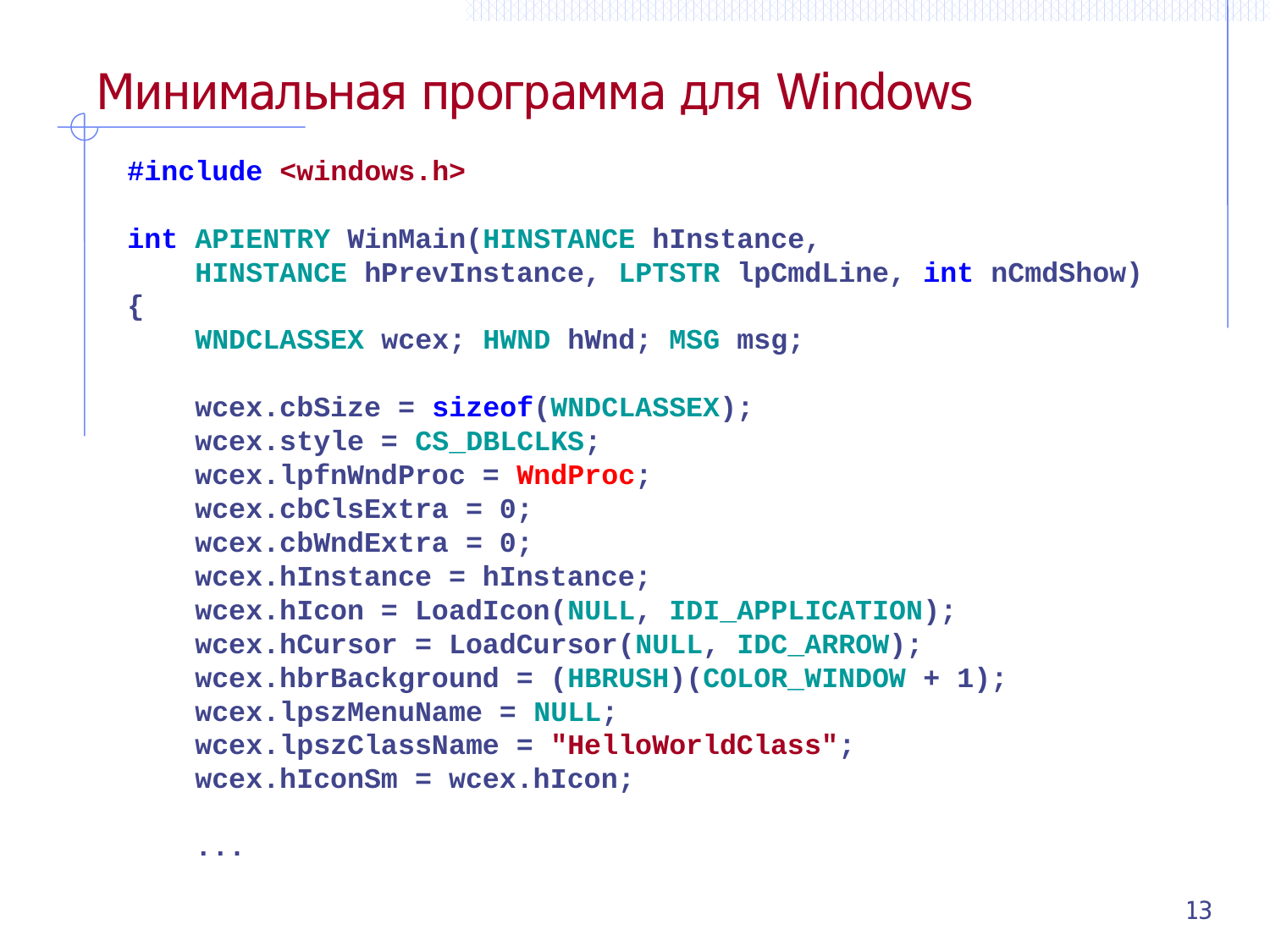

# Минимальная программа для Windows
#include <windows.h>

int APIENTRY WinMain(HINSTANCE hInstance,
    HINSTANCE hPrevInstance, LPTSTR lpCmdLine, int nCmdShow)
{
    WNDCLASSEX wcex; HWND hWnd; MSG msg;

    wcex.cbSize = sizeof(WNDCLASSEX);
    wcex.style = CS_DBLCLKS;
    wcex.lpfnWndProc = WndProc;
    wcex.cbClsExtra = 0;
    wcex.cbWndExtra = 0;
    wcex.hInstance = hInstance;
    wcex.hIcon = LoadIcon(NULL, IDI_APPLICATION);
    wcex.hCursor = LoadCursor(NULL, IDC_ARROW);
    wcex.hbrBackground = (HBRUSH)(COLOR_WINDOW + 1);
    wcex.lpszMenuName = NULL;
    wcex.lpszClassName = "HelloWorldClass";
    wcex.hIconSm = wcex.hIcon;

    ...
13